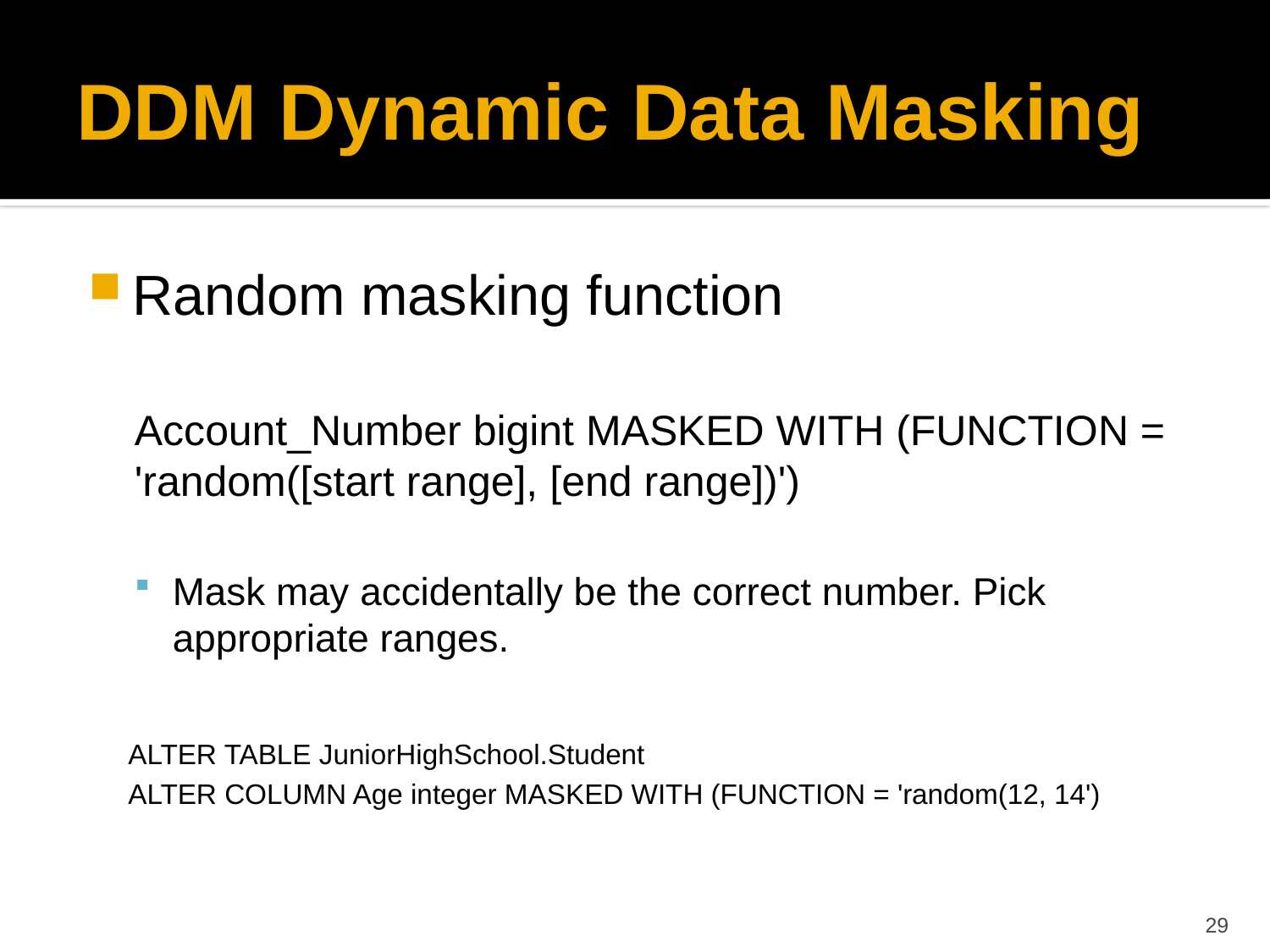

# DDM Dynamic Data Masking
Random masking function

Account_Number bigint MASKED WITH (FUNCTION = 'random([start range], [end range])')

Mask may accidentally be the correct number. Pick appropriate ranges.

ALTER TABLE JuniorHighSchool.Student
ALTER COLUMN Age integer MASKED WITH (FUNCTION = 'random(12, 14')
29